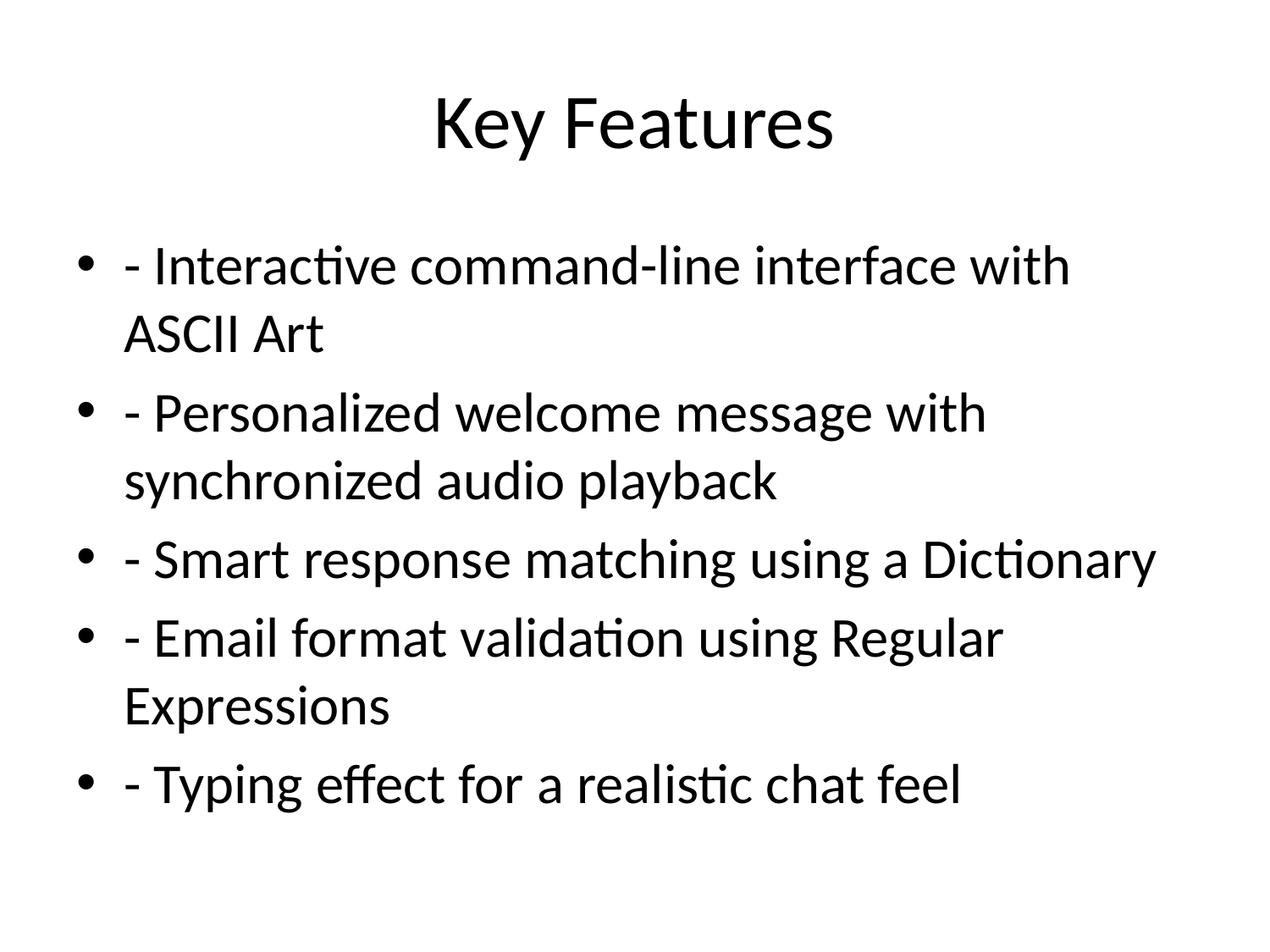

# Key Features
- Interactive command-line interface with ASCII Art
- Personalized welcome message with synchronized audio playback
- Smart response matching using a Dictionary
- Email format validation using Regular Expressions
- Typing effect for a realistic chat feel